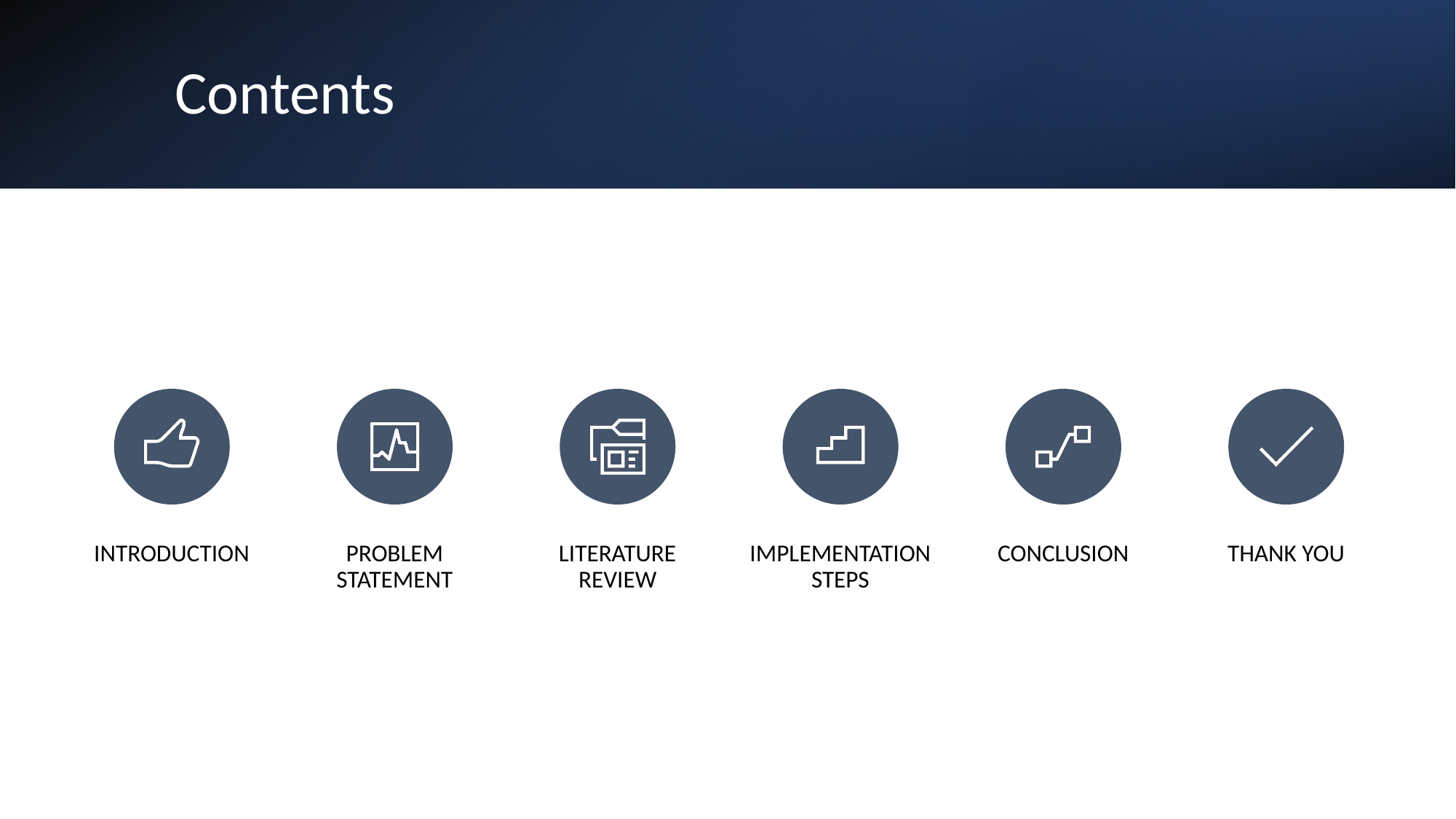

# Contents
Introduction
Problem Statement
Literature Review
Implementation Steps
Conclusion
Thank You